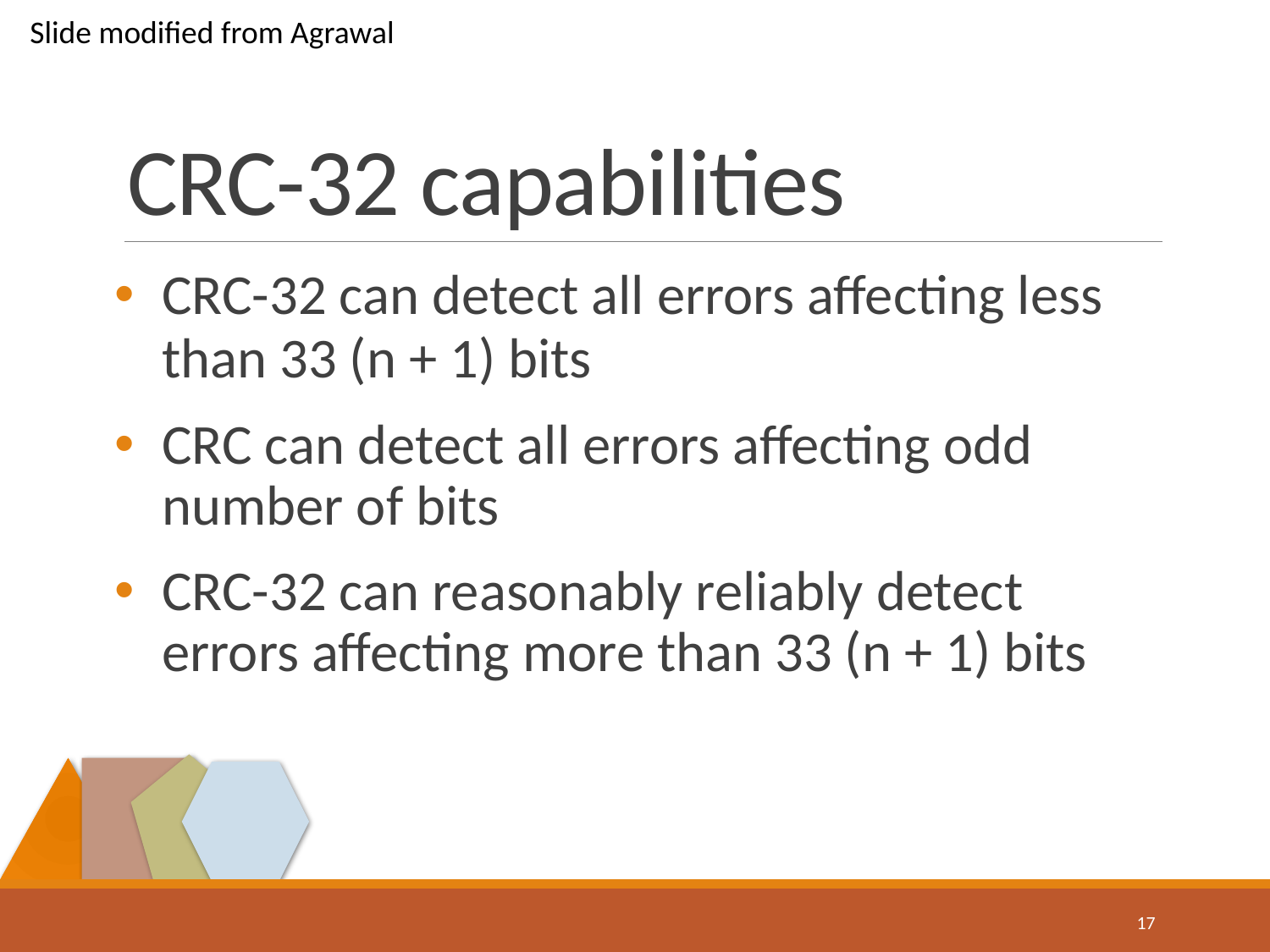

Slide modified from Agrawal
# CRC-32 capabilities
CRC-32 can detect all errors affecting less than 33 (n + 1) bits
CRC can detect all errors affecting odd number of bits
CRC-32 can reasonably reliably detect errors affecting more than 33 (n + 1) bits
17